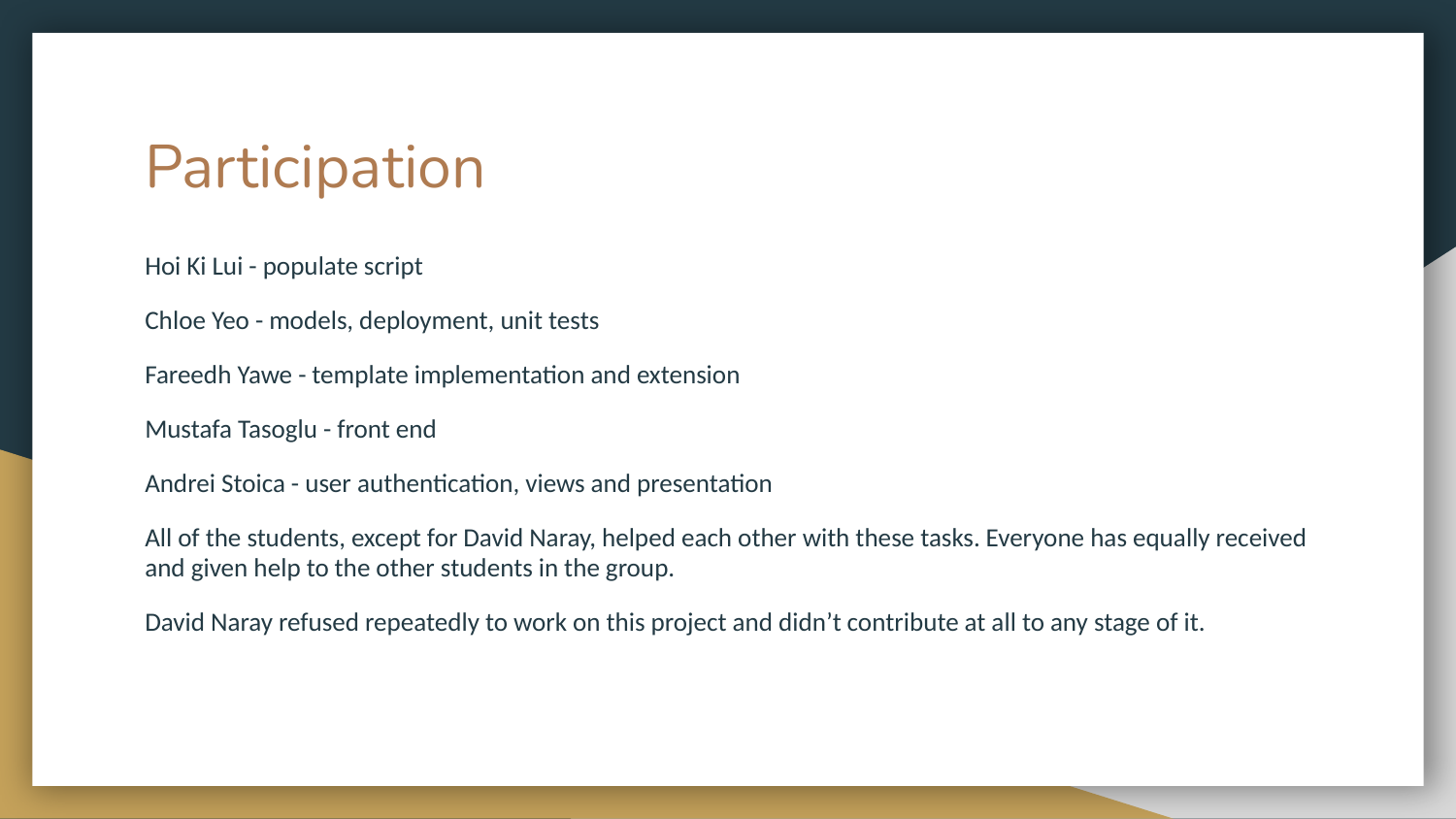

# Participation
Hoi Ki Lui - populate script
Chloe Yeo - models, deployment, unit tests
Fareedh Yawe - template implementation and extension
Mustafa Tasoglu - front end
Andrei Stoica - user authentication, views and presentation
All of the students, except for David Naray, helped each other with these tasks. Everyone has equally received and given help to the other students in the group.
David Naray refused repeatedly to work on this project and didn’t contribute at all to any stage of it.